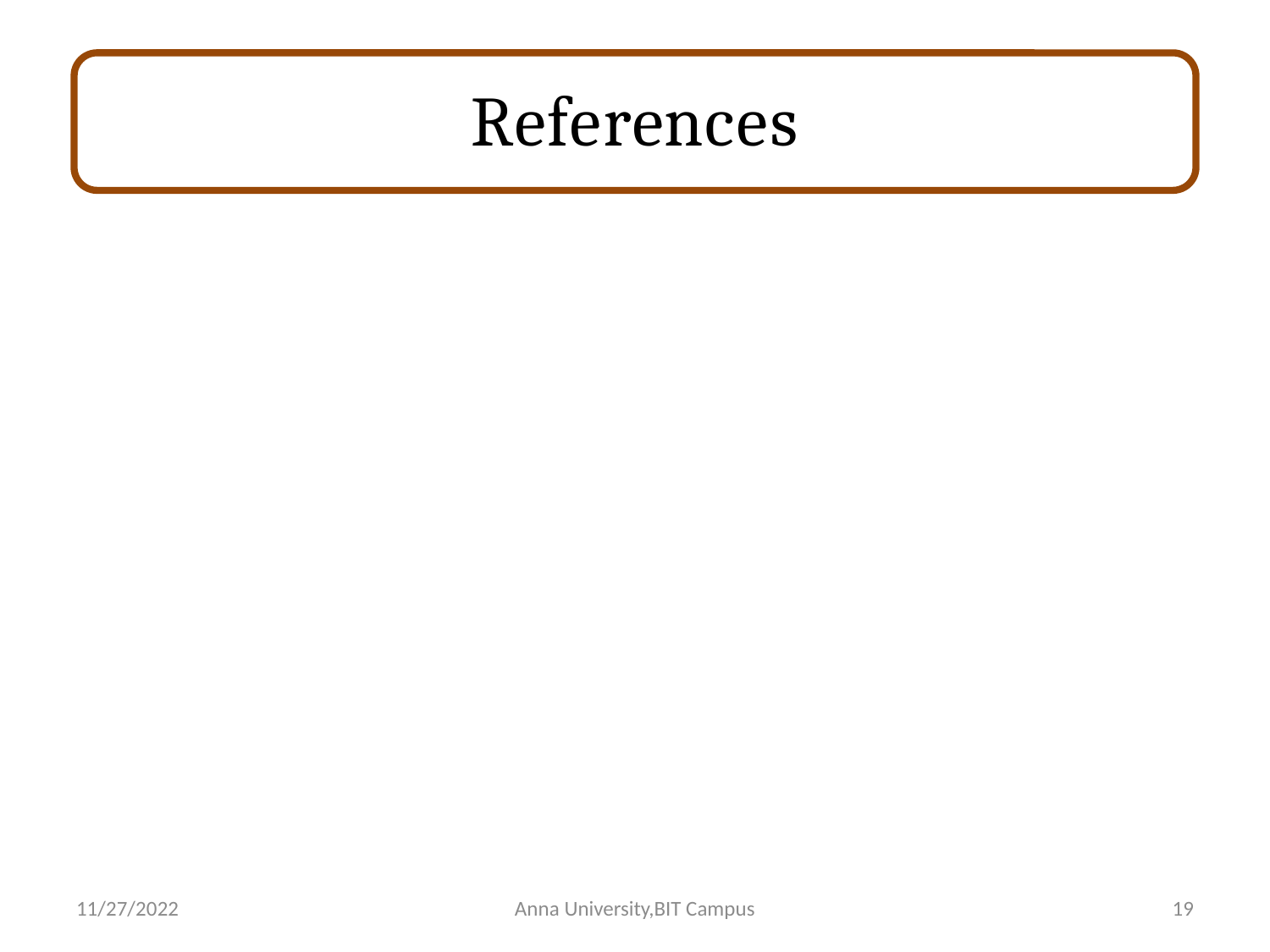

# References

11/27/2022
Anna University,BIT Campus
19